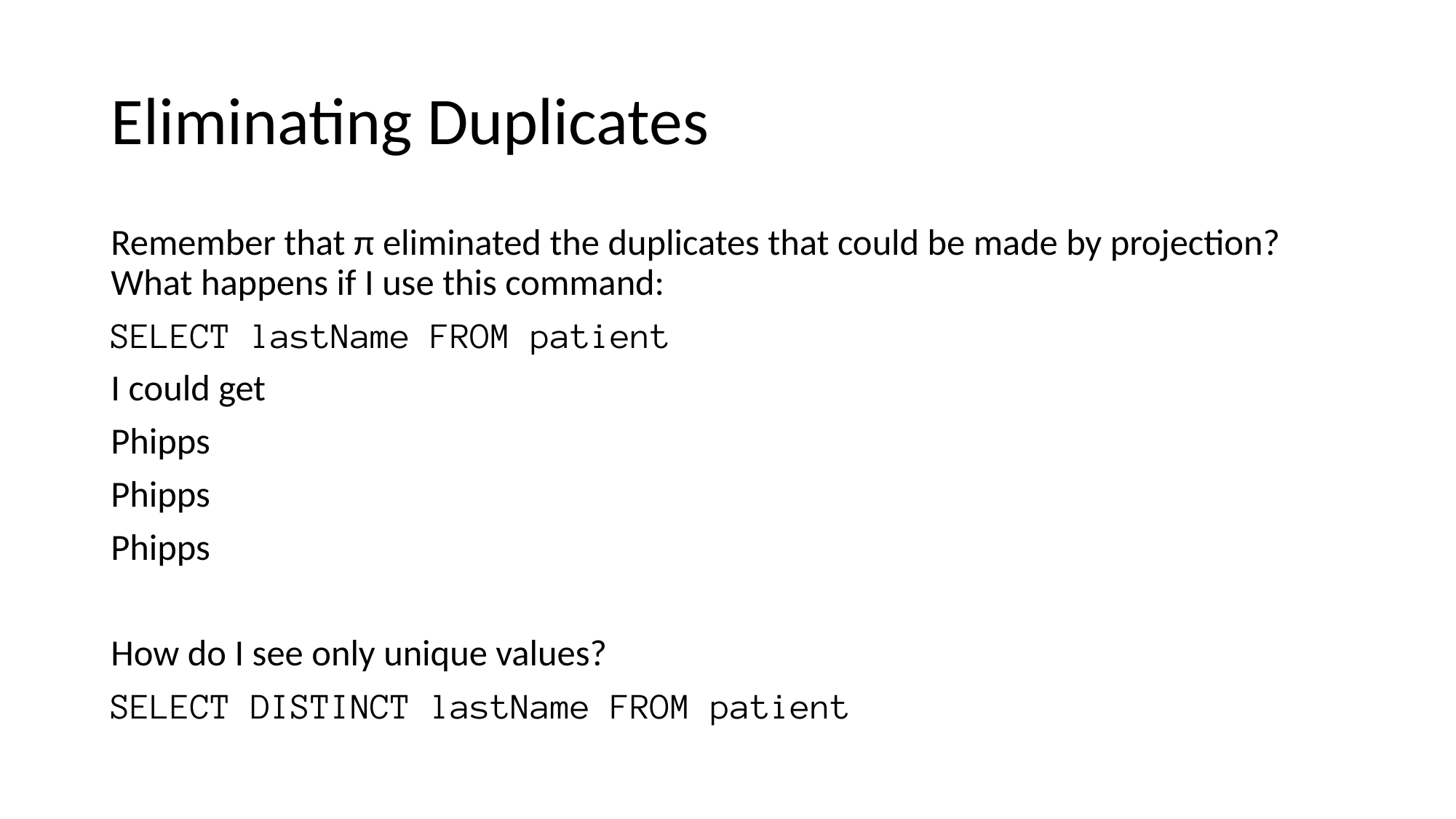

# Eliminating Duplicates
Remember that π eliminated the duplicates that could be made by projection? What happens if I use this command:
SELECT lastName FROM patient
I could get
Phipps
Phipps
Phipps

How do I see only unique values?
SELECT DISTINCT lastName FROM patient